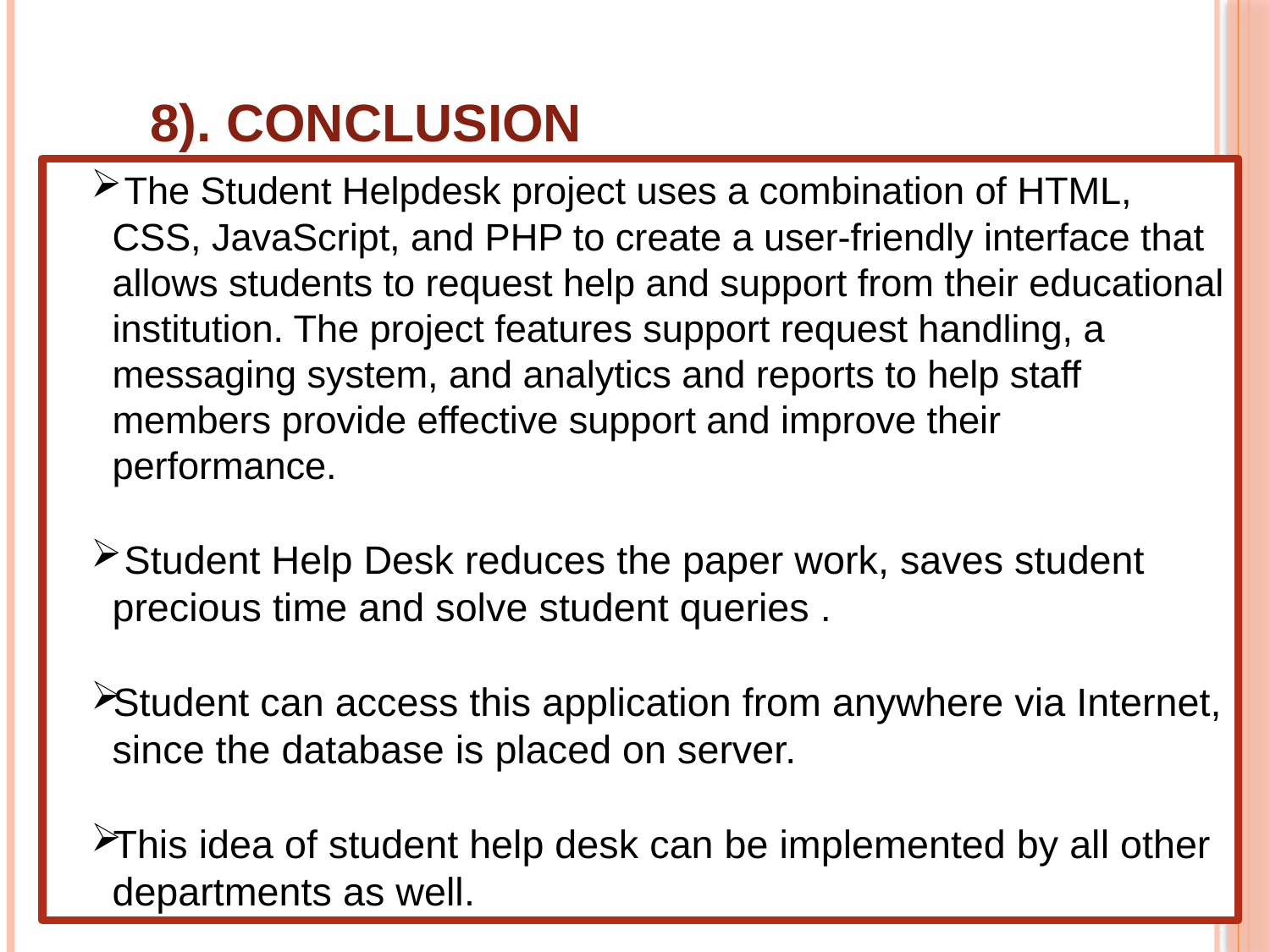

# 8). Conclusion
 The Student Helpdesk project uses a combination of HTML, CSS, JavaScript, and PHP to create a user-friendly interface that allows students to request help and support from their educational institution. The project features support request handling, a messaging system, and analytics and reports to help staff members provide effective support and improve their performance.

 Student Help Desk reduces the paper work, saves student precious time and solve student queries .

Student can access this application from anywhere via Internet, since the database is placed on server.

This idea of student help desk can be implemented by all other departments as well.